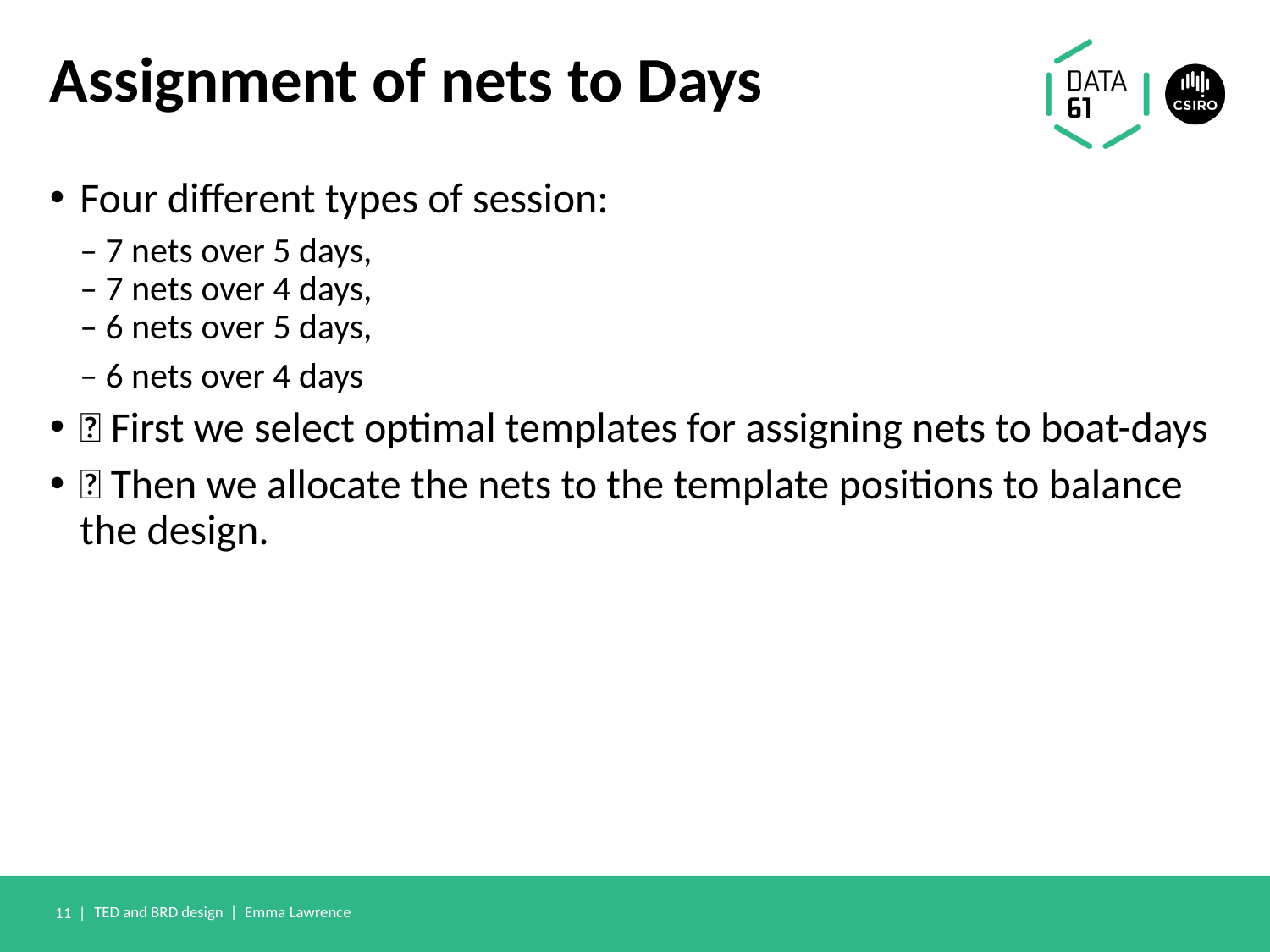

# Assignment of nets to Days
Four different types of session:
– 7 nets over 5 days,
– 7 nets over 4 days,
– 6 nets over 5 days,
– 6 nets over 4 days
􏰀 First we select optimal templates for assigning nets to boat-days
􏰀 Then we allocate the nets to the template positions to balance the design.

11  |
TED and BRD design  |  Emma Lawrence